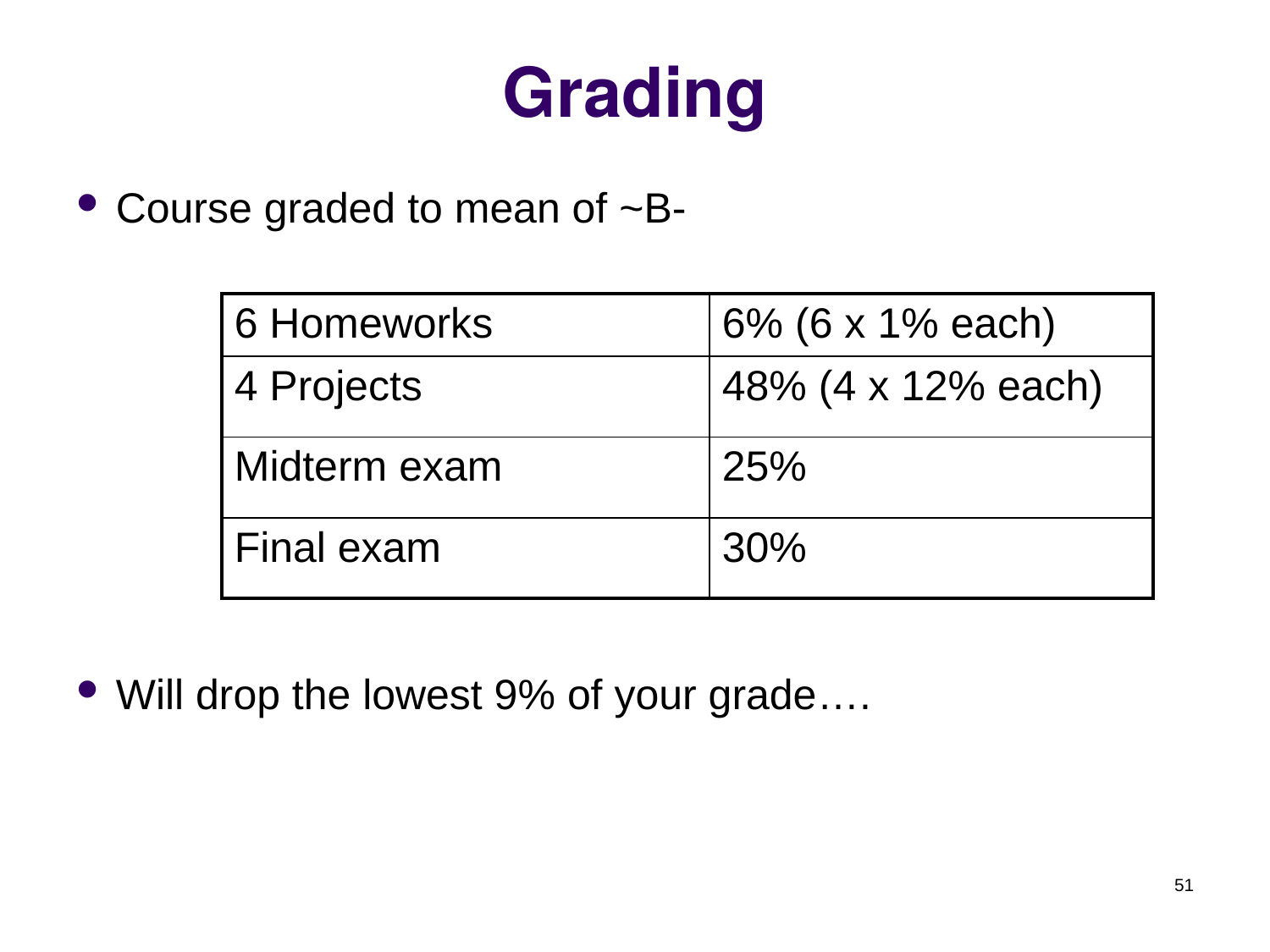

# Grading
Course graded to mean of ~B-

Will drop the lowest 9% of your grade….
| 6 Homeworks | 6% (6 x 1% each) |
| --- | --- |
| 4 Projects | 48% (4 x 12% each) |
| Midterm exam | 25% |
| Final exam | 30% |
51